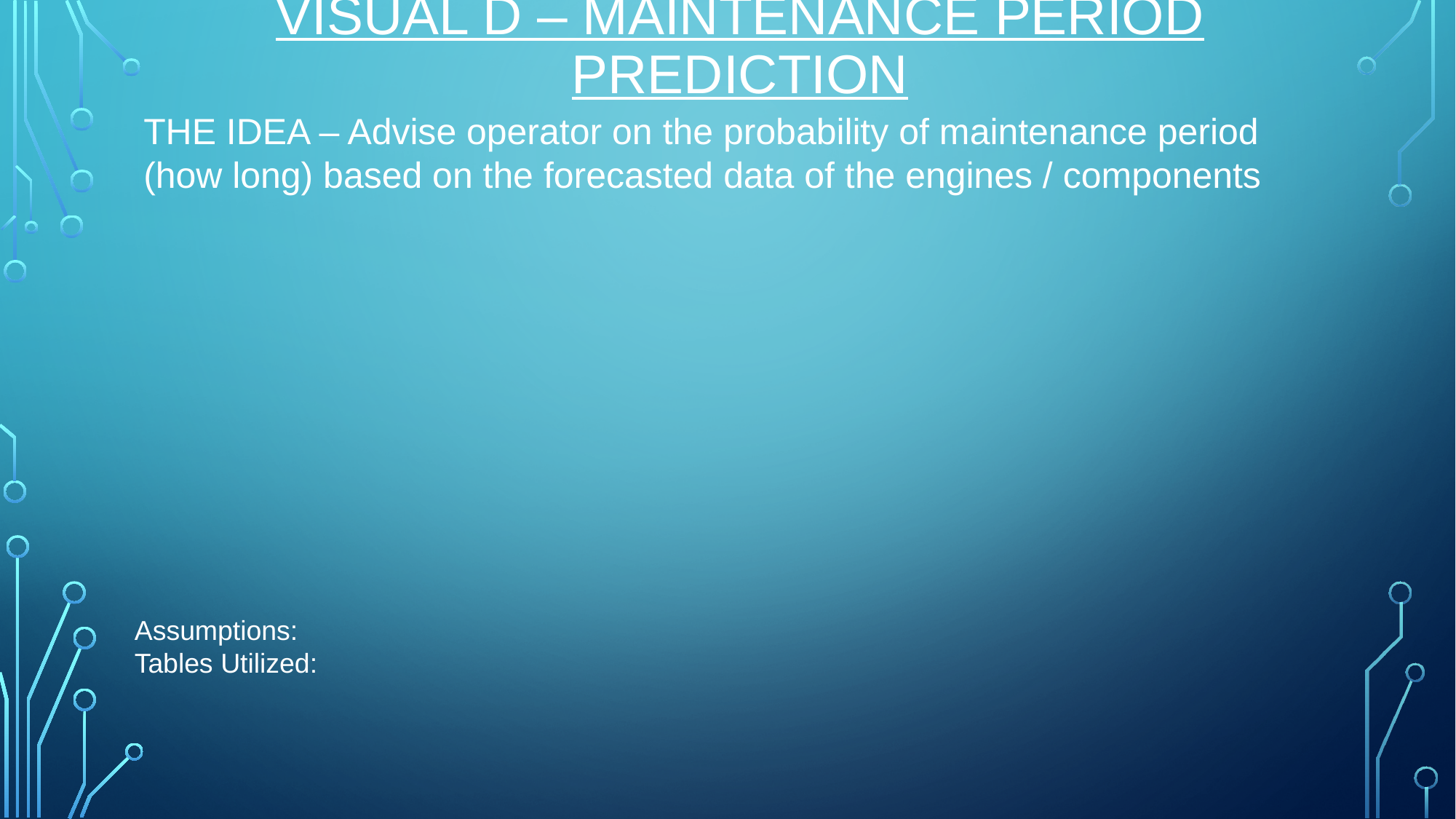

# VISUAL D – MAINTENANCE PERIOD PREDICTION
THE IDEA – Advise operator on the probability of maintenance period (how long) based on the forecasted data of the engines / components
Assumptions:
Tables Utilized: